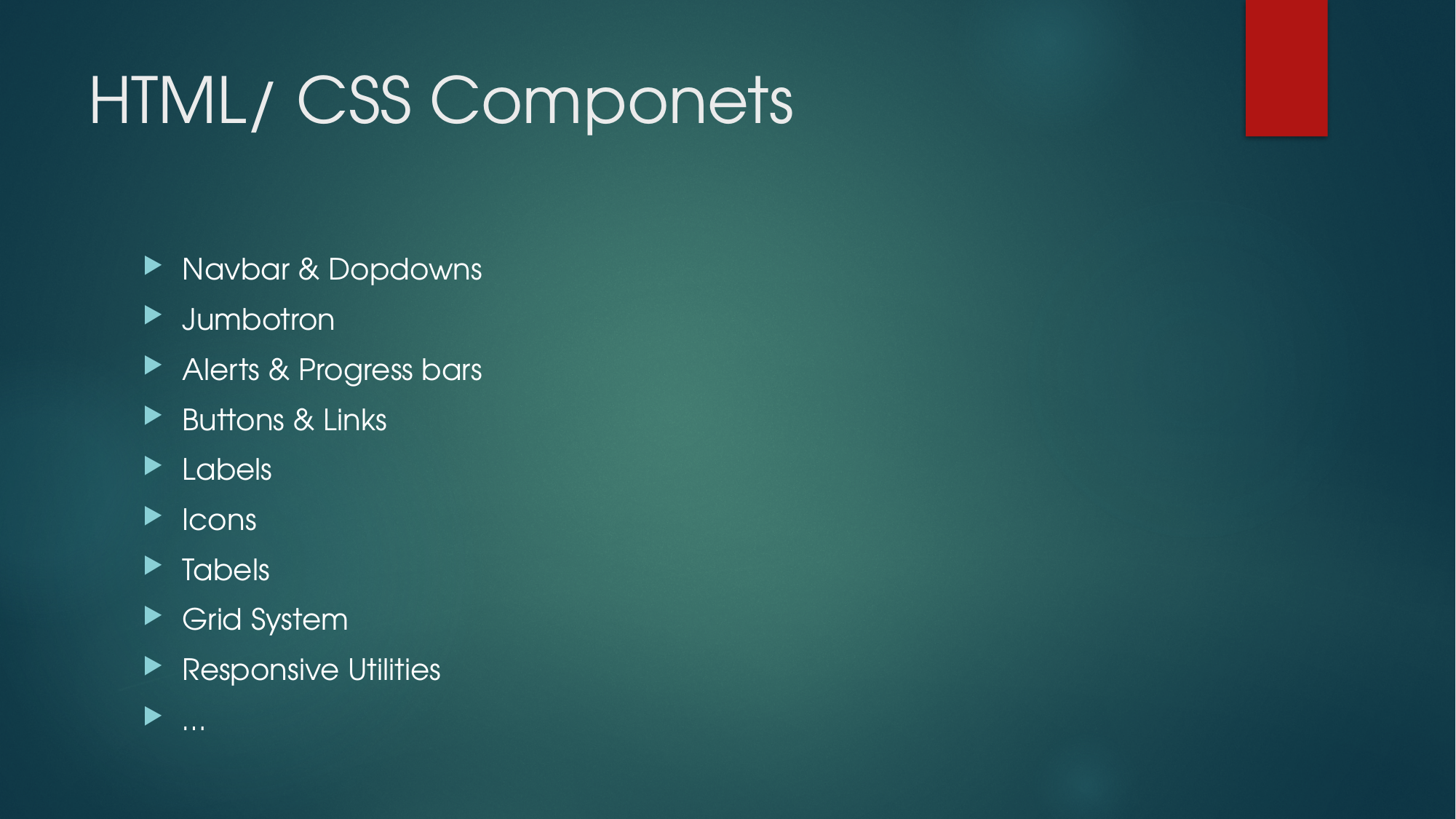

# HTML/ CSS Componets
Navbar & Dopdowns
Jumbotron
Alerts & Progress bars
Buttons & Links
Labels
Icons
Tabels
Grid System
Responsive Utilities
…